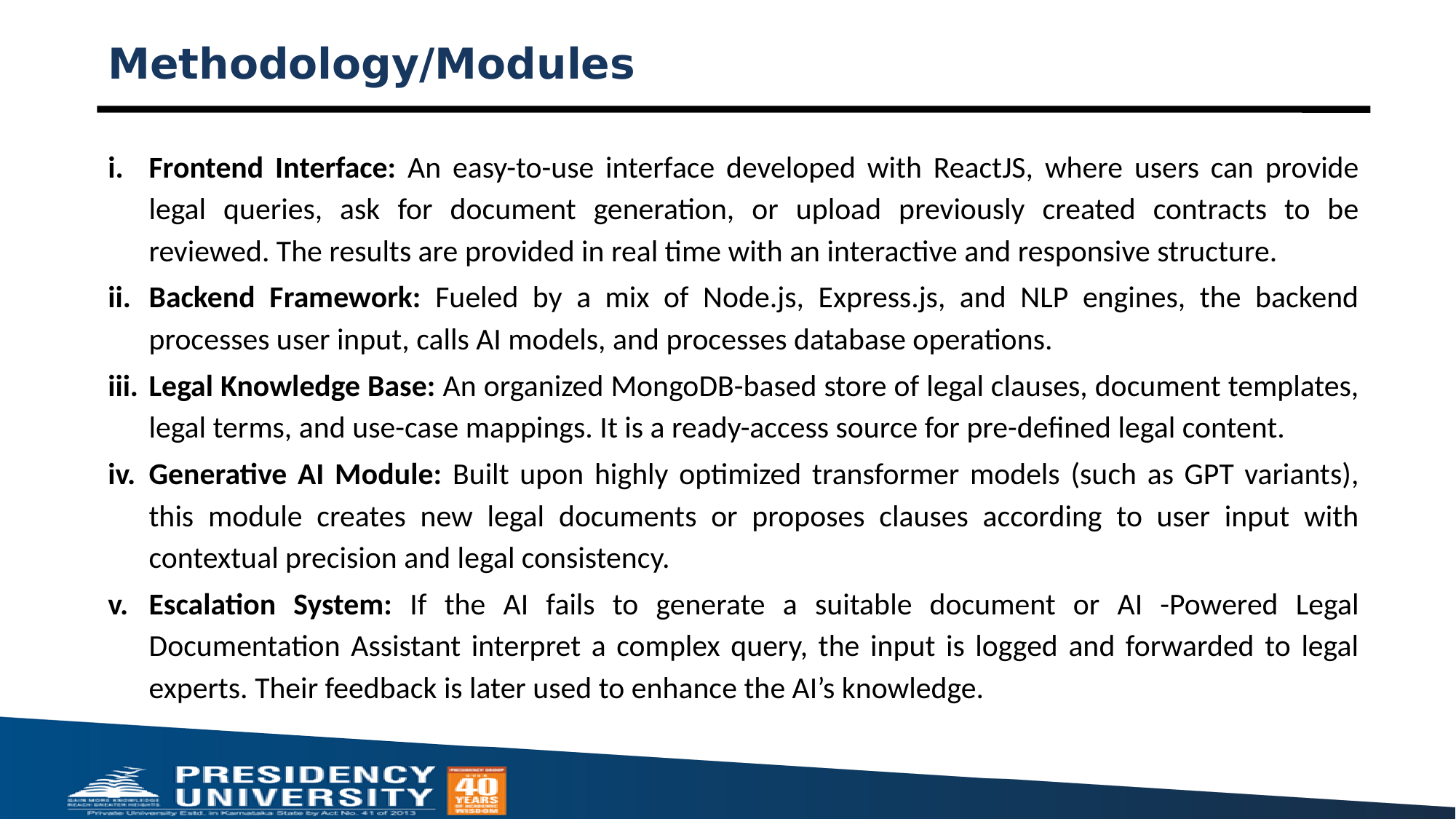

# Methodology/Modules
Frontend Interface: An easy-to-use interface developed with ReactJS, where users can provide legal queries, ask for document generation, or upload previously created contracts to be reviewed. The results are provided in real time with an interactive and responsive structure.
Backend Framework: Fueled by a mix of Node.js, Express.js, and NLP engines, the backend processes user input, calls AI models, and processes database operations.
Legal Knowledge Base: An organized MongoDB-based store of legal clauses, document templates, legal terms, and use-case mappings. It is a ready-access source for pre-defined legal content.
Generative AI Module: Built upon highly optimized transformer models (such as GPT variants), this module creates new legal documents or proposes clauses according to user input with contextual precision and legal consistency.
Escalation System: If the AI fails to generate a suitable document or AI -Powered Legal Documentation Assistant interpret a complex query, the input is logged and forwarded to legal experts. Their feedback is later used to enhance the AI’s knowledge.